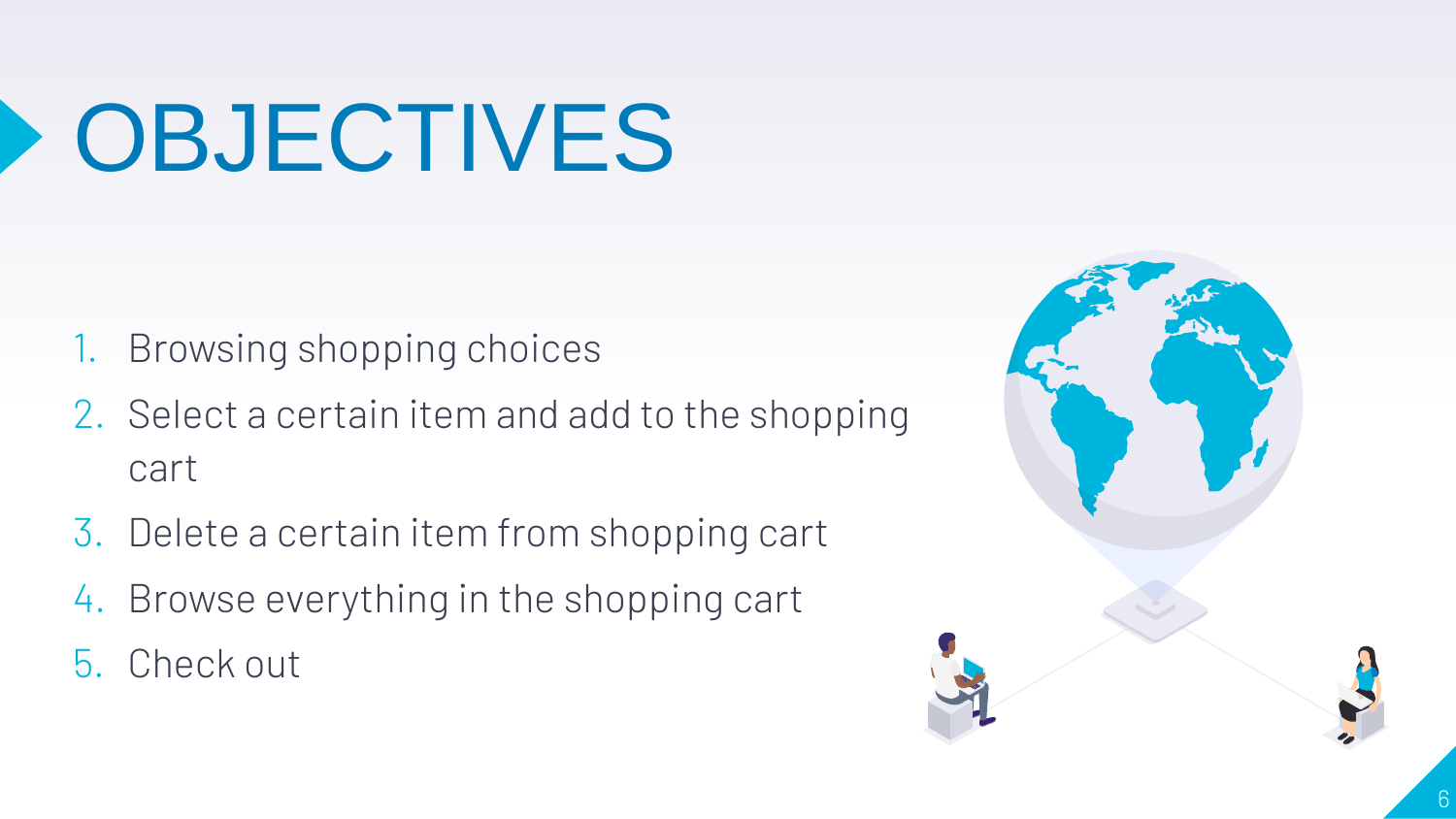

# OBJECTIVES

Browsing shopping choices
Select a certain item and add to the shopping cart
Delete a certain item from shopping cart
Browse everything in the shopping cart
Check out
6